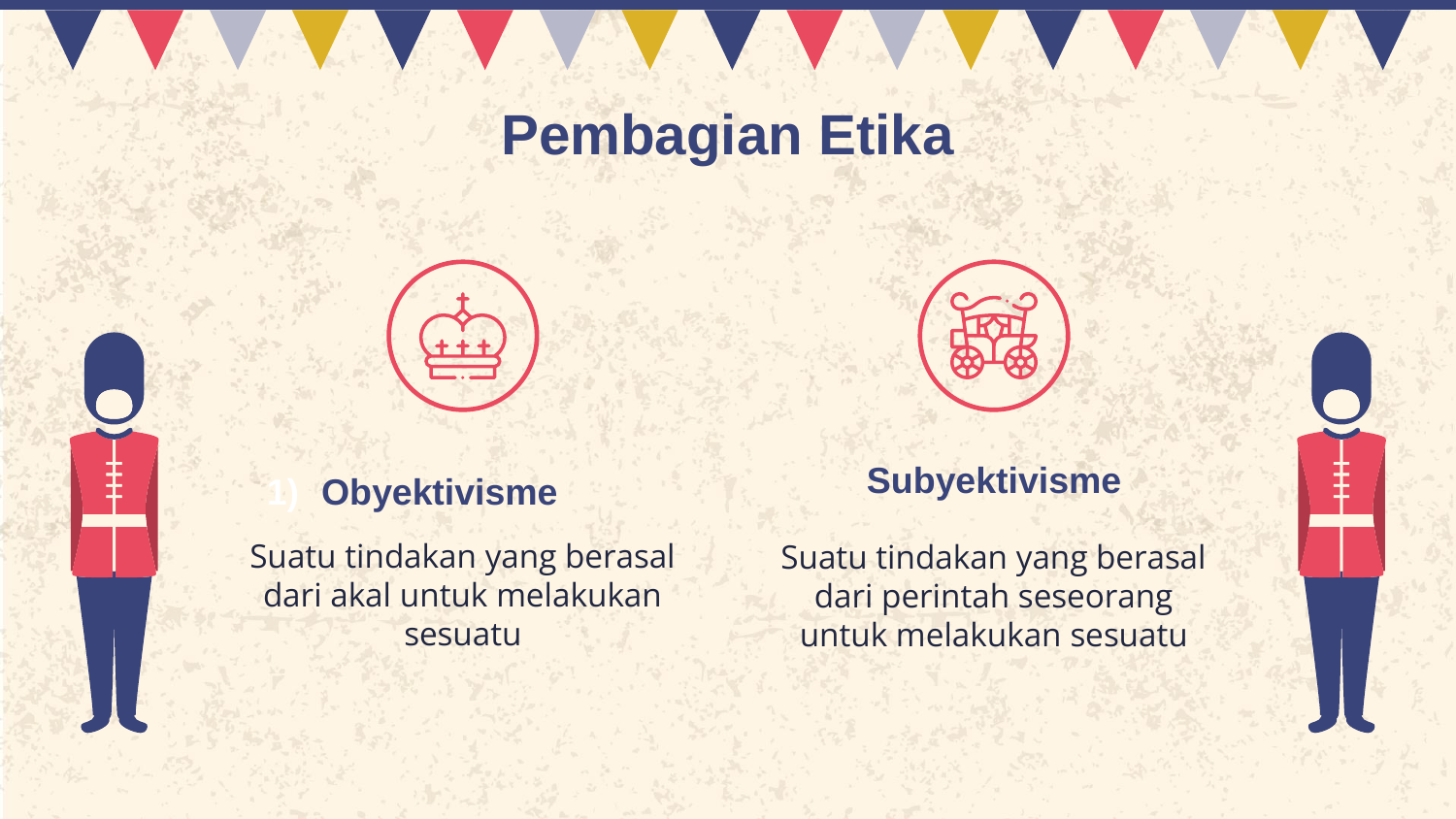

Pembagian Etika

# Obyektivisme
Subyektivisme
Suatu tindakan yang berasal dari akal untuk melakukan sesuatu
Suatu tindakan yang berasal dari perintah seseorang untuk melakukan sesuatu